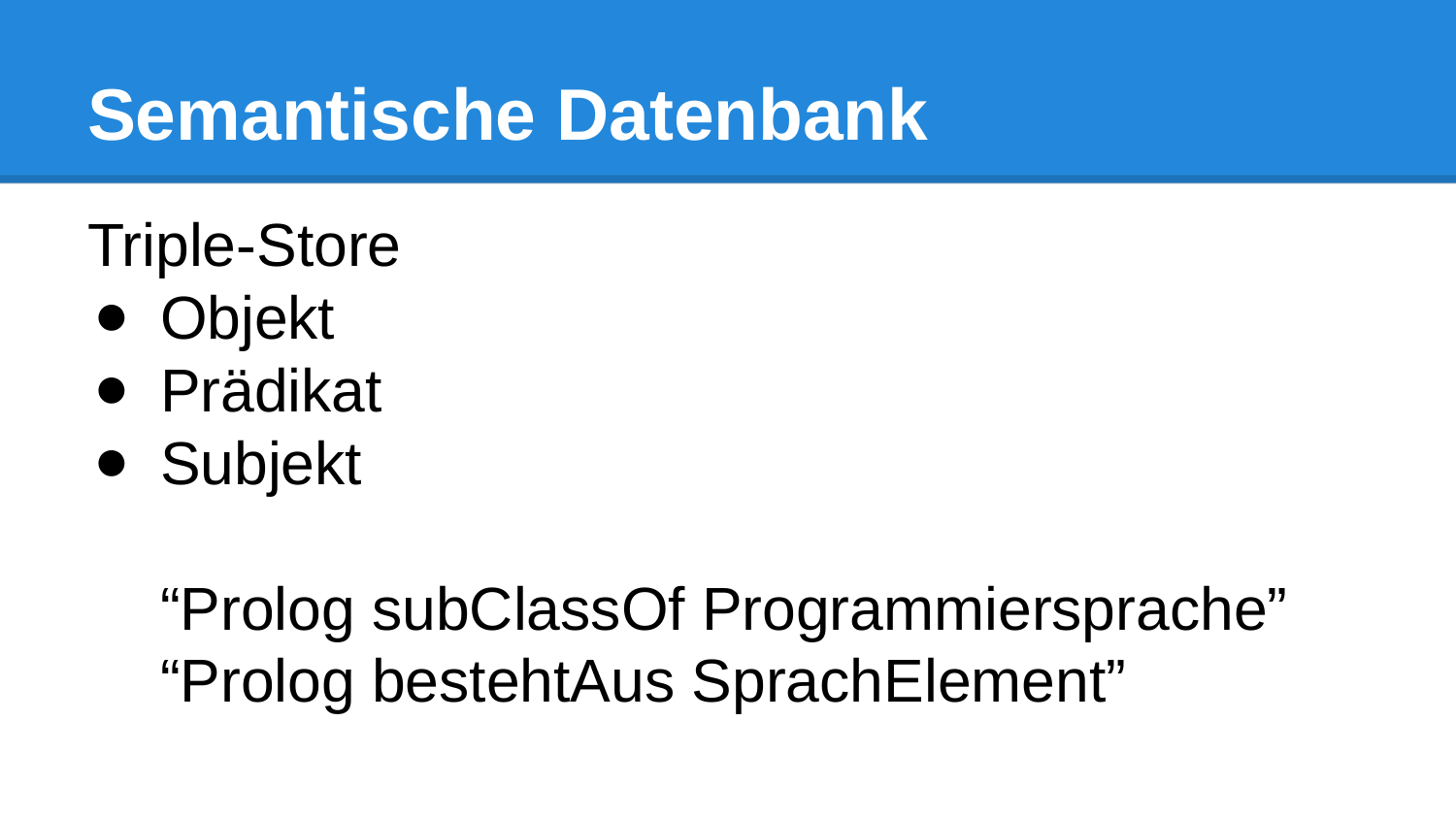

# Semantische Datenbank
Triple-Store
Objekt
Prädikat
Subjekt

“Prolog subClassOf Programmiersprache”
“Prolog bestehtAus SprachElement”